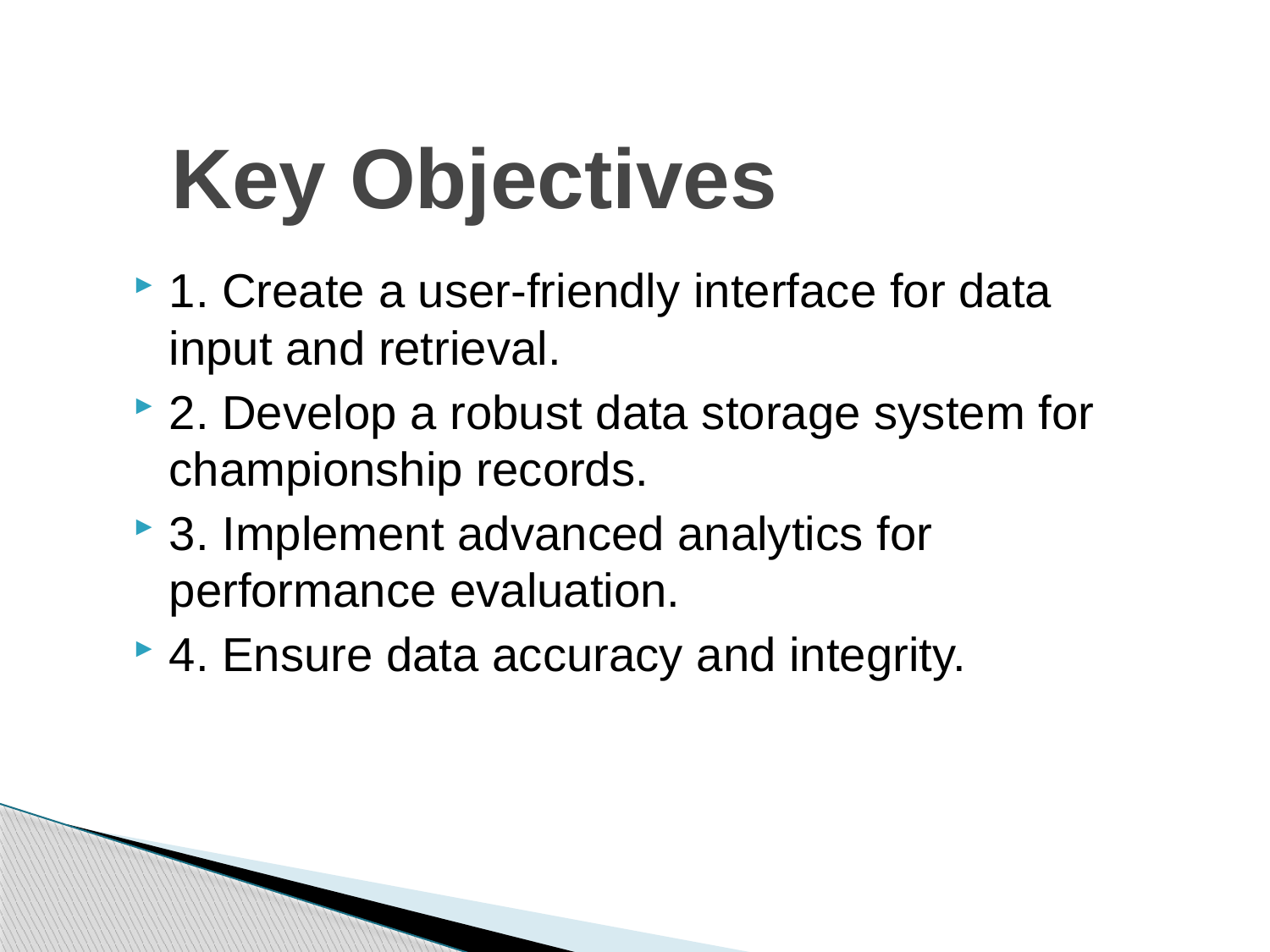

# Key Objectives
1. Create a user-friendly interface for data input and retrieval.
2. Develop a robust data storage system for championship records.
3. Implement advanced analytics for performance evaluation.
4. Ensure data accuracy and integrity.